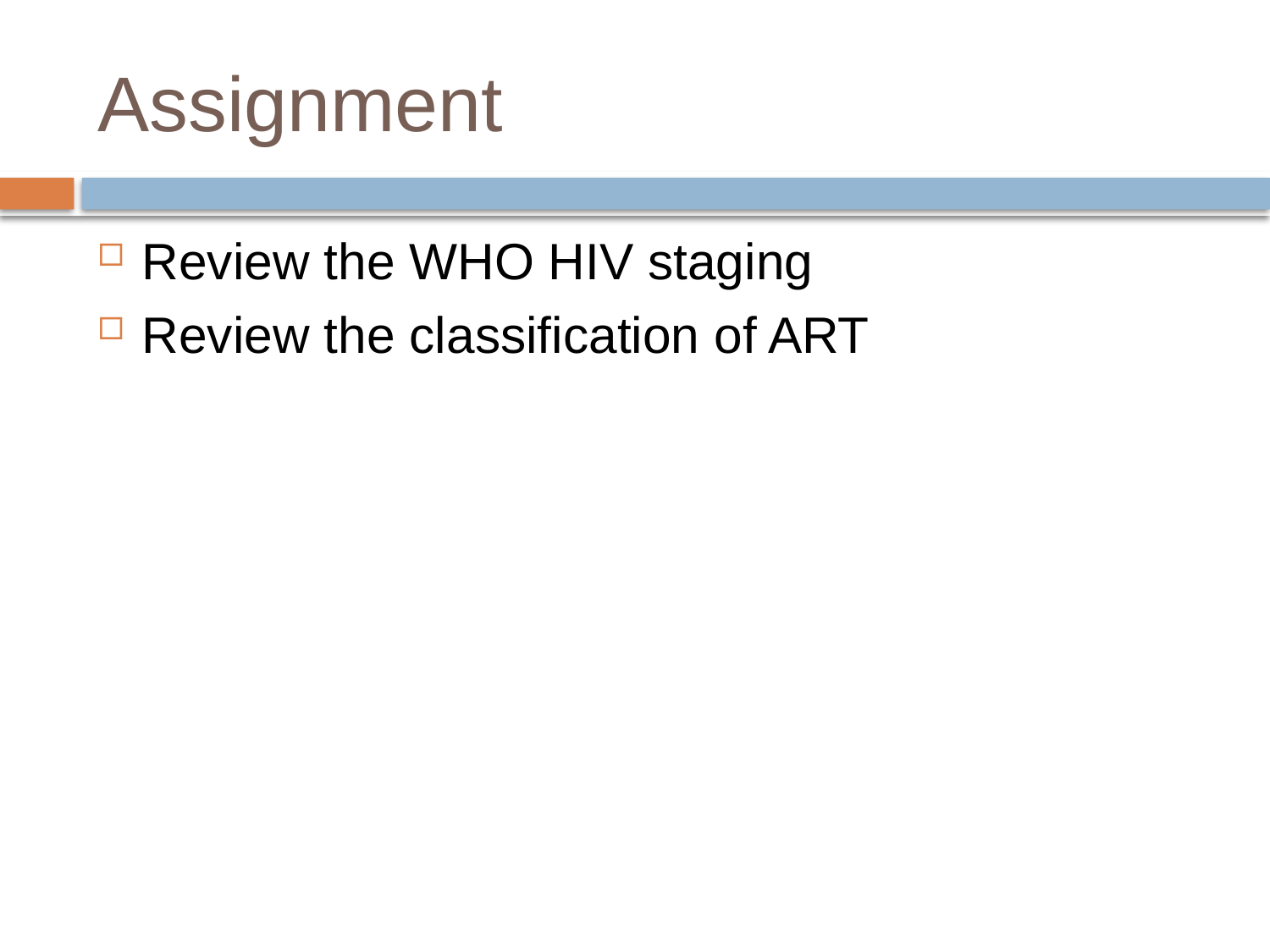

# Assignment
Review the WHO HIV staging
Review the classification of ART